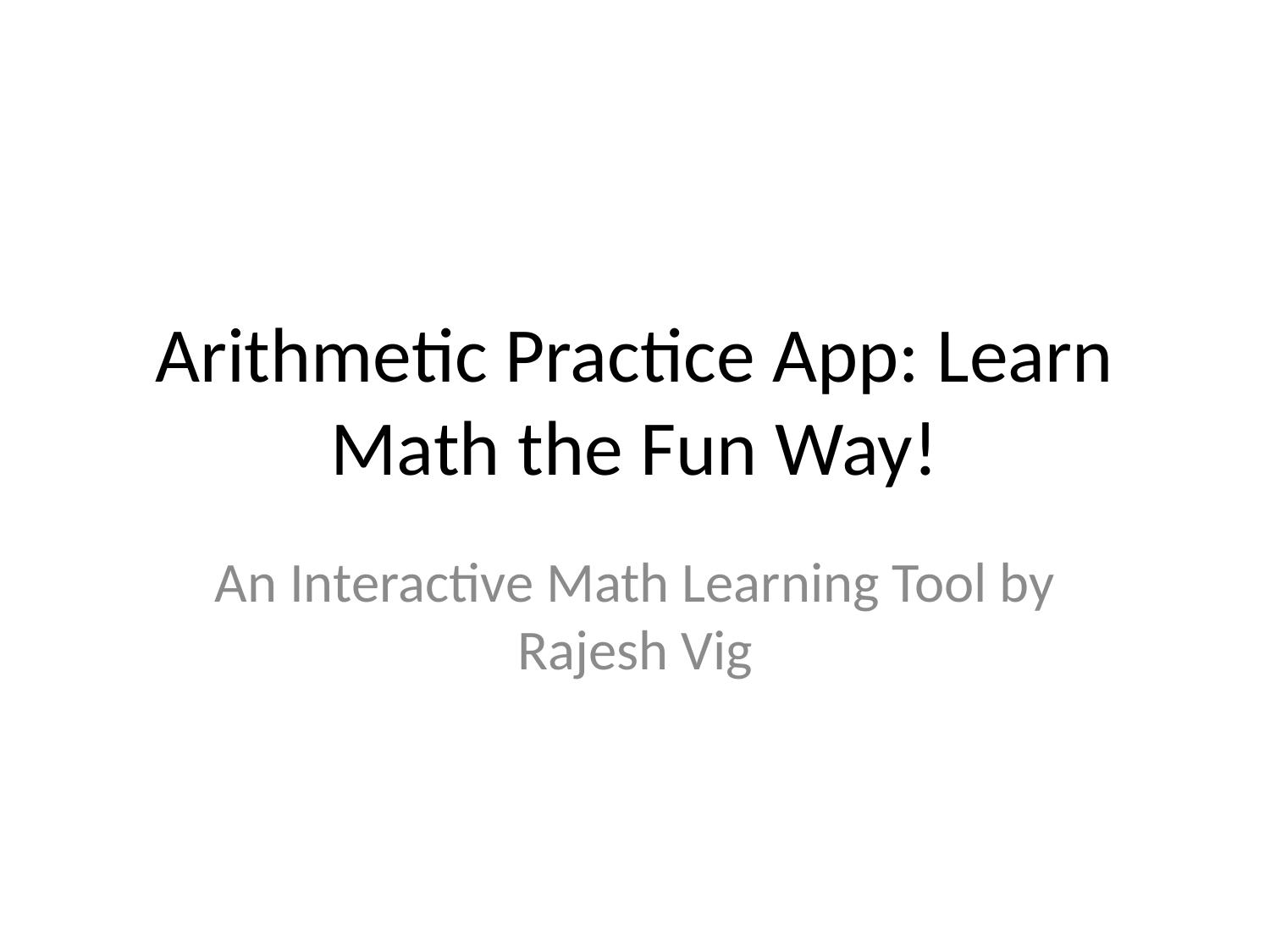

# Arithmetic Practice App: Learn Math the Fun Way!
An Interactive Math Learning Tool by Rajesh Vig